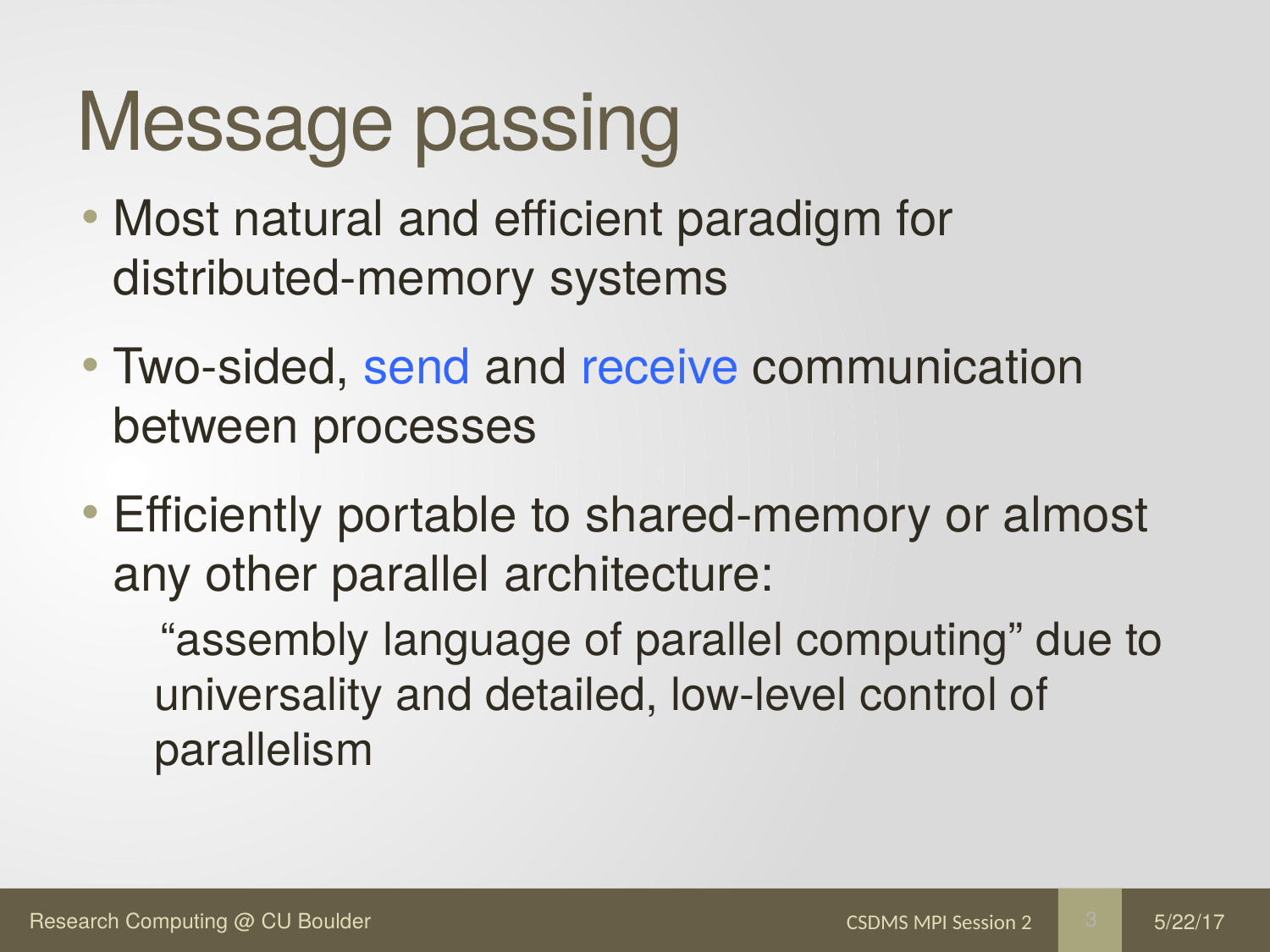

# Message passing
Most natural and efficient paradigm for distributed-memory systems

Two-sided, send and receive communication between processes

Efficiently portable to shared-memory or almost any other parallel architecture:
   “assembly language of parallel computing” due to universality and detailed, low-level control of parallelism
CSDMS MPI Session 2
5/22/17
3